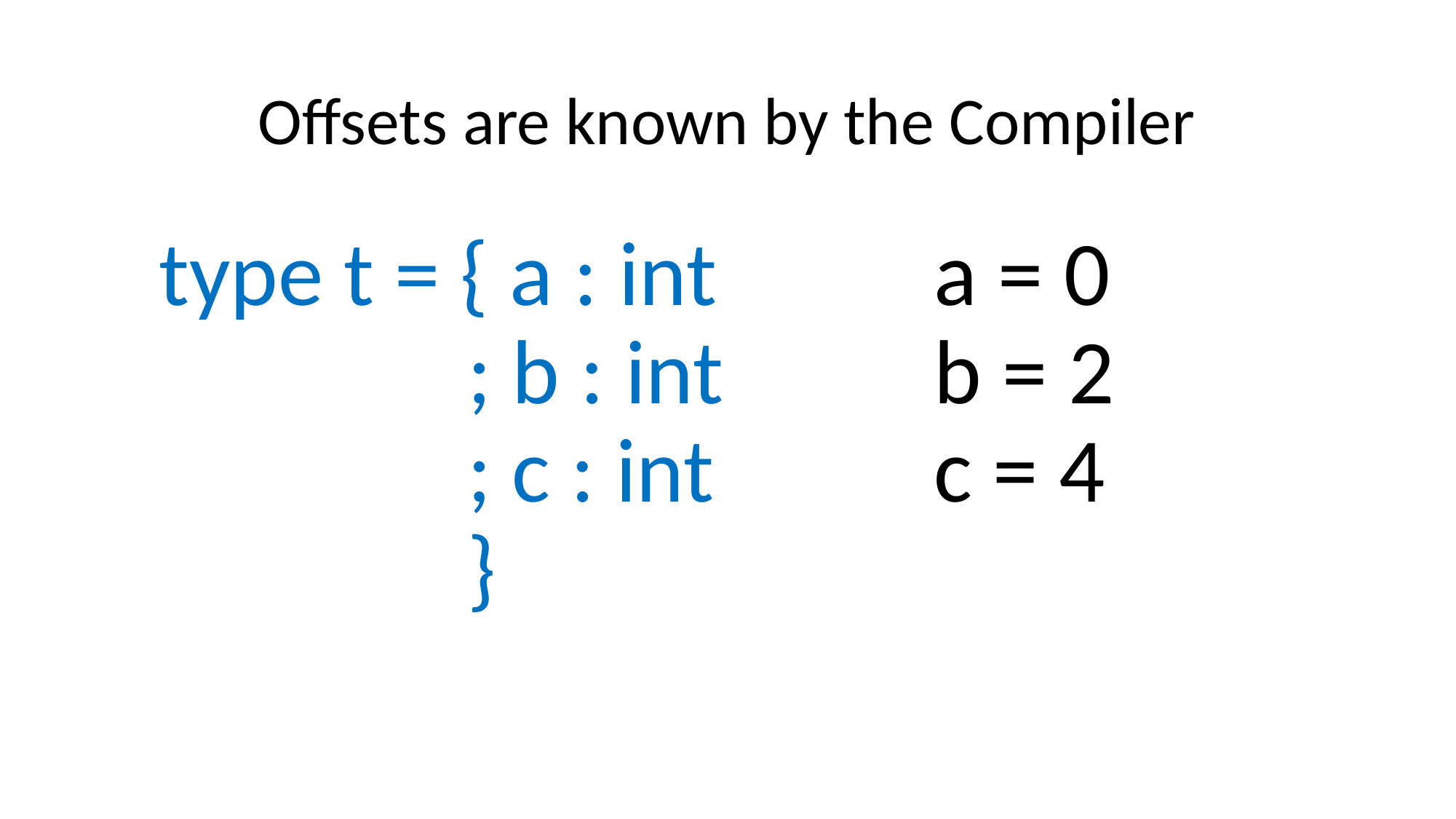

# Offsets are known by the Compiler
type t = { a : int
               ; b : int
               ; c : int
               }
a = 0
b = 2
c = 4